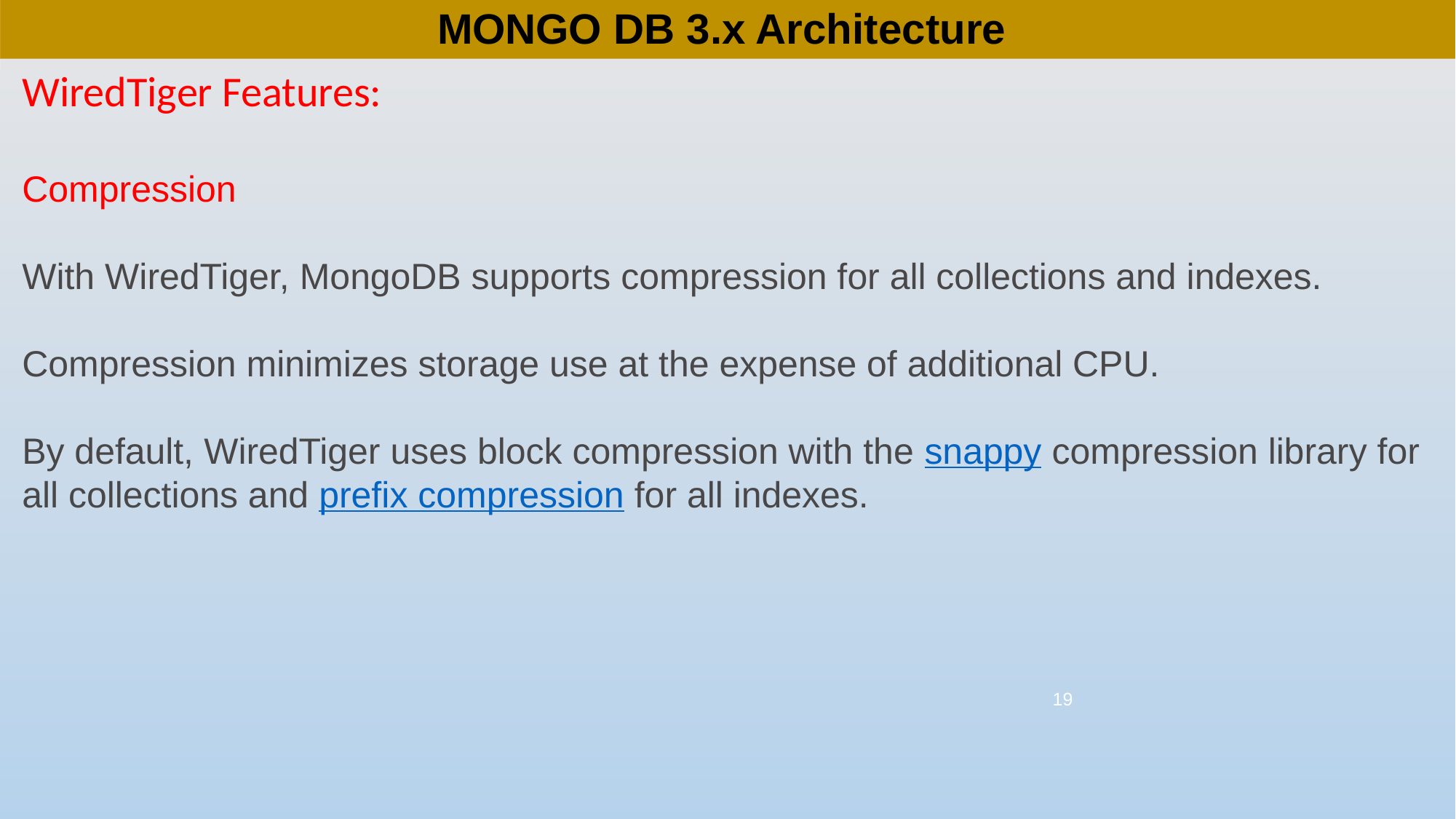

# MONGO DB 3.x Architecture
WiredTiger Features:

Compression

With WiredTiger, MongoDB supports compression for all collections and indexes.

Compression minimizes storage use at the expense of additional CPU.

By default, WiredTiger uses block compression with the snappy compression library for all collections and prefix compression for all indexes.

19